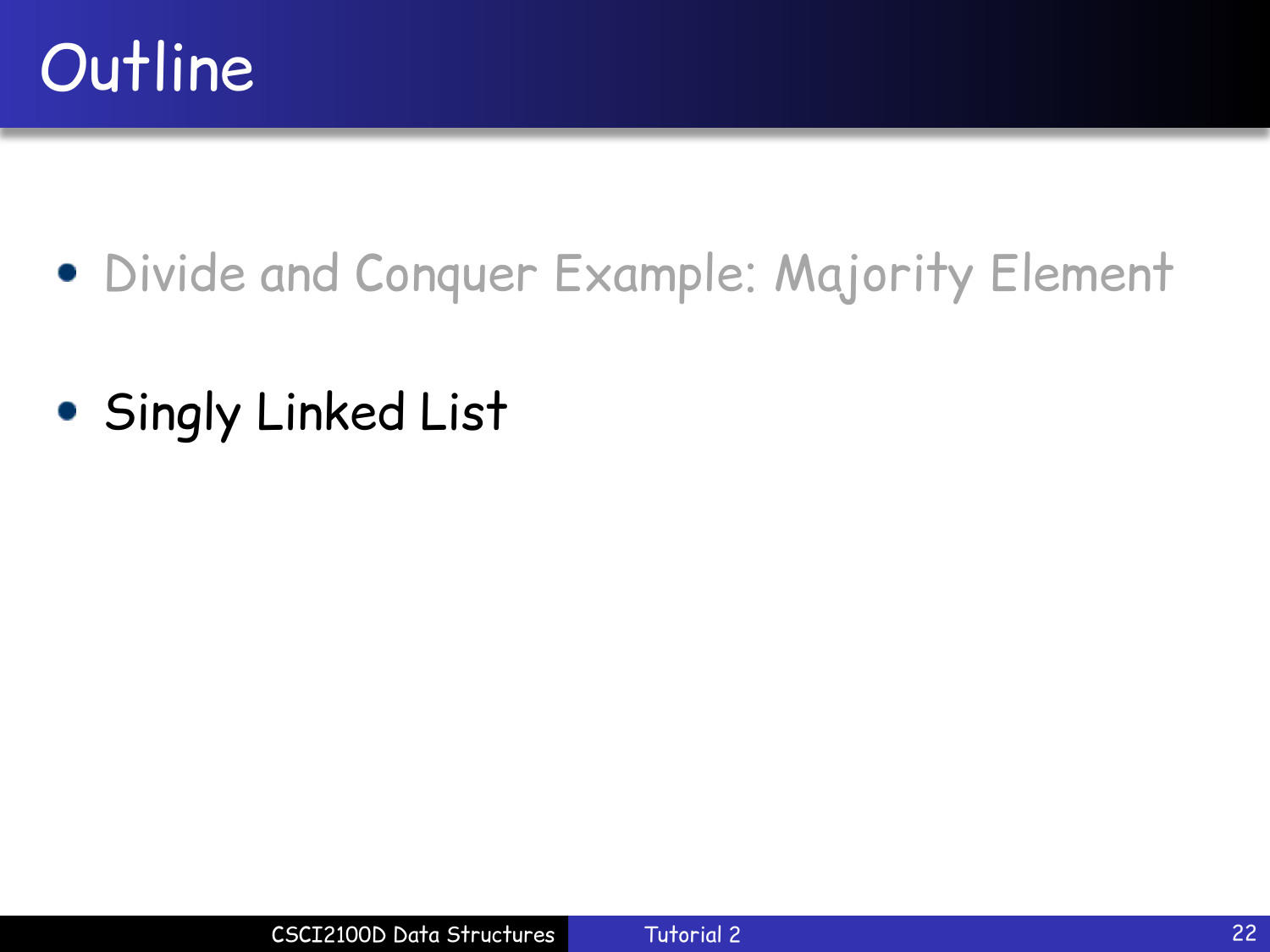

# Outline

Divide and Conquer Example: Majority Element

Singly Linked List
Tutorial 2
22